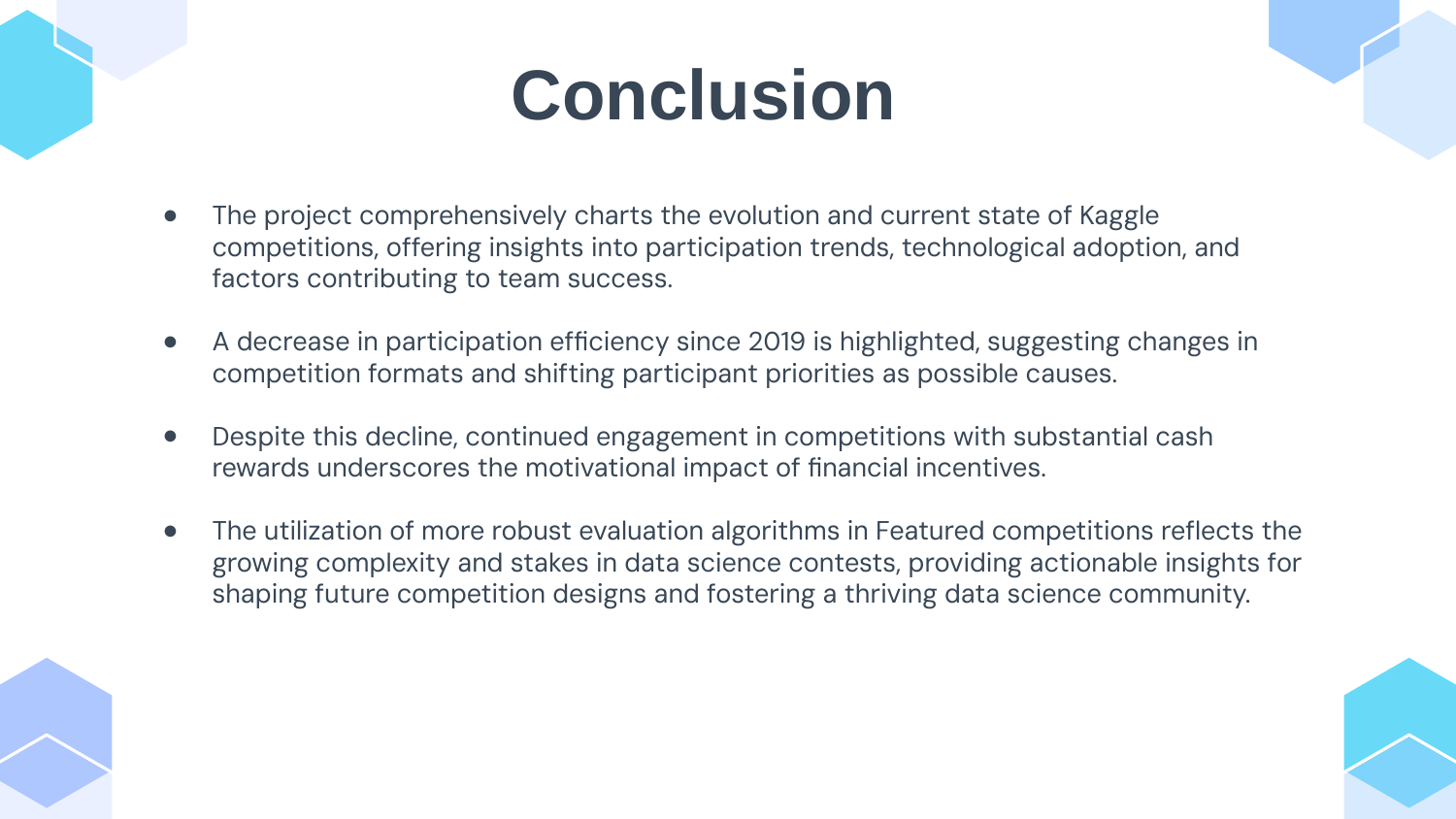

# Conclusion
The project comprehensively charts the evolution and current state of Kaggle competitions, offering insights into participation trends, technological adoption, and factors contributing to team success.

A decrease in participation efficiency since 2019 is highlighted, suggesting changes in competition formats and shifting participant priorities as possible causes.

Despite this decline, continued engagement in competitions with substantial cash rewards underscores the motivational impact of financial incentives.

The utilization of more robust evaluation algorithms in Featured competitions reflects the growing complexity and stakes in data science contests, providing actionable insights for shaping future competition designs and fostering a thriving data science community.